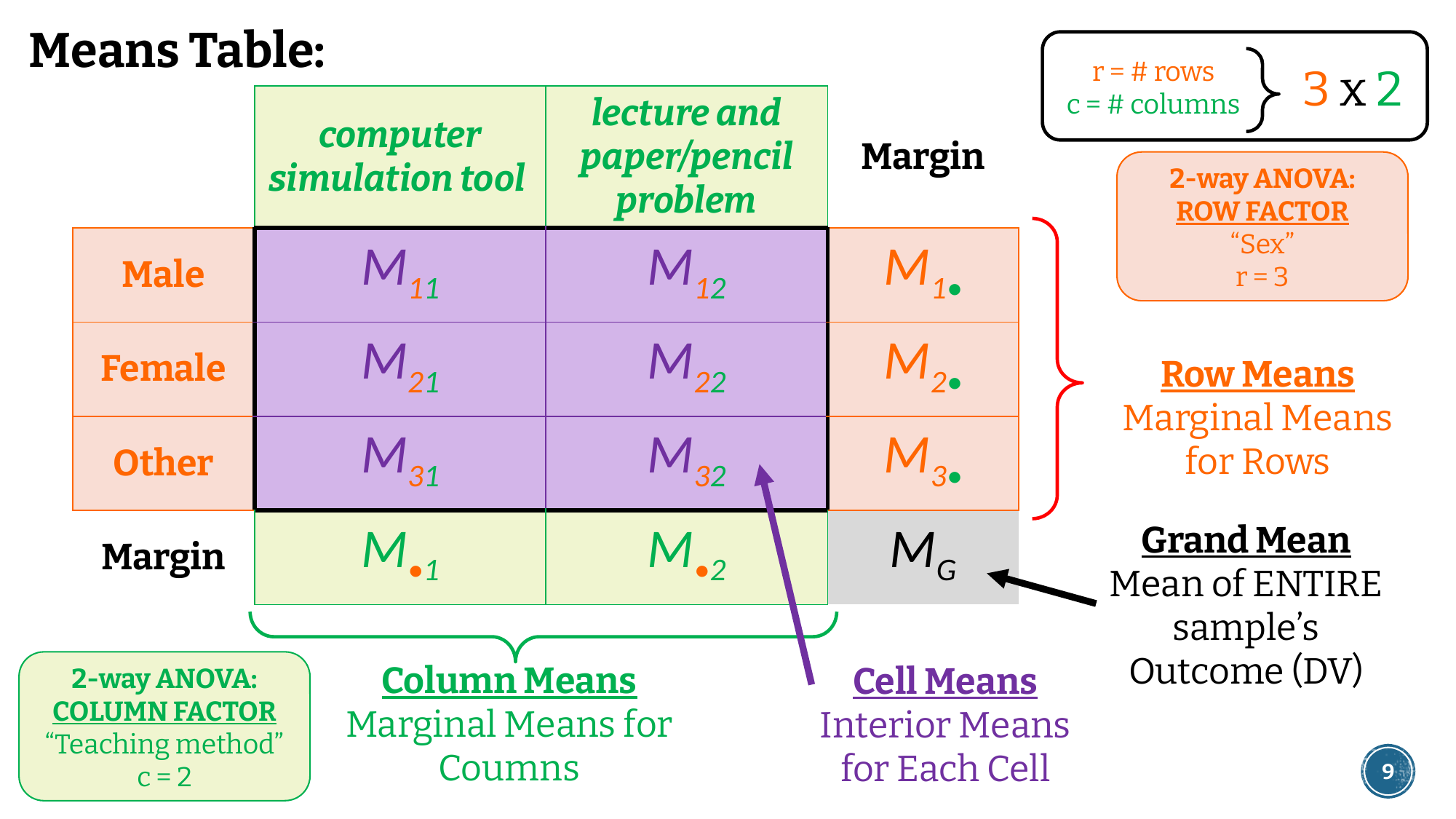

Means Table:

r = # rows
c = # columns
3 x 2
|  | computer simulation tool | lecture and paper/pencil problem | Margin |
| --- | --- | --- | --- |
| Male | Μ11 | Μ12 | M1• |
| Female | Μ21 | Μ22 | M2• |
| Other | M31 | Μ32 | M3• |
| Margin | Μ•1 | Μ•2 | MG |
2-way ANOVA:
ROW FACTOR
“Sex”
r = 3

Row Means
Marginal Means for Rows
Cell Means
Interior Means for Each Cell
Grand Mean
Mean of ENTIRE sample’s Outcome (DV)
2-way ANOVA:
COLUMN FACTOR
“Teaching method”
c = 2
Column Means
Marginal Means for Coumns
9